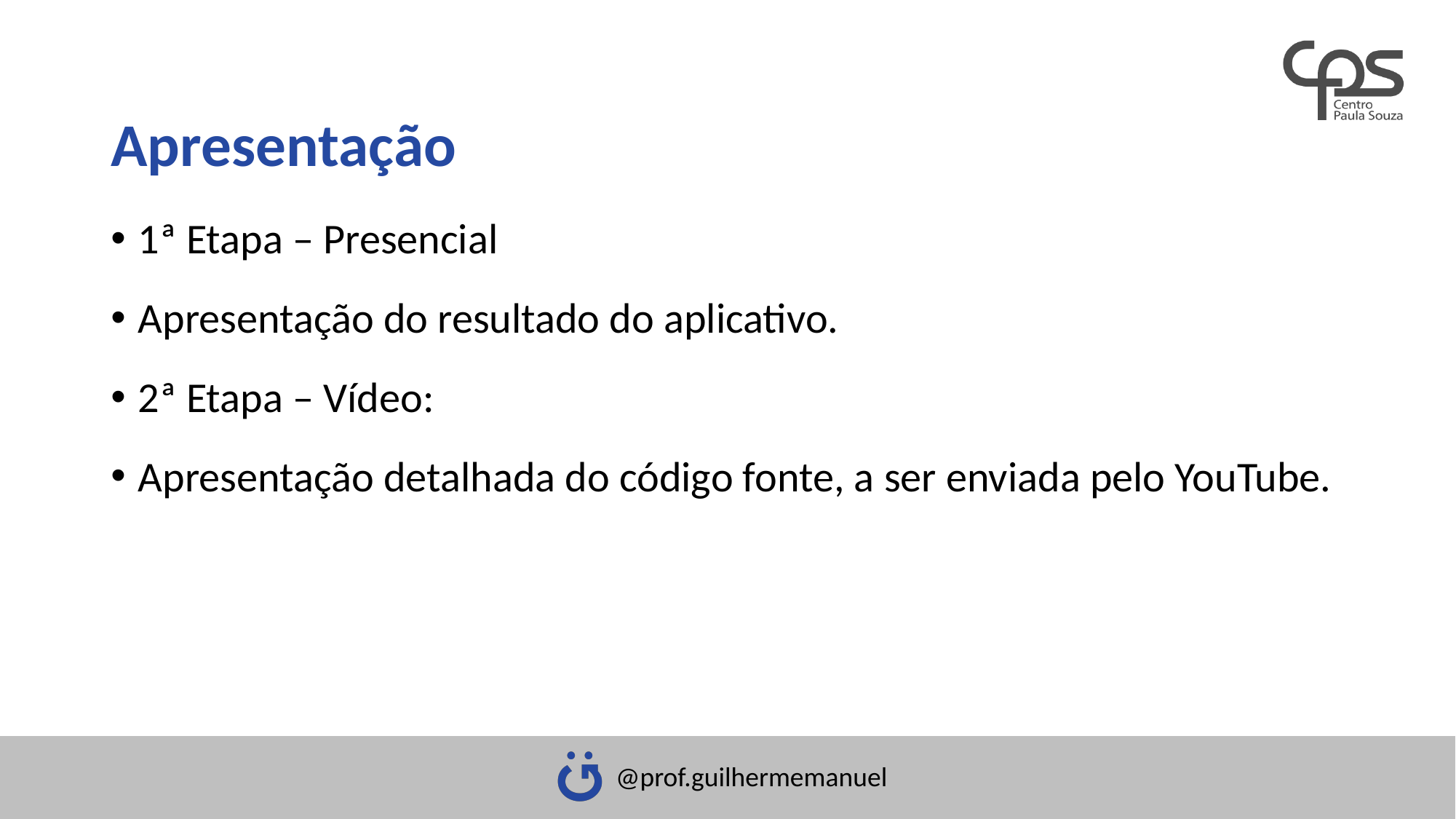

# Apresentação
1ª Etapa – Presencial
Apresentação do resultado do aplicativo.
2ª Etapa – Vídeo:
Apresentação detalhada do código fonte, a ser enviada pelo YouTube.